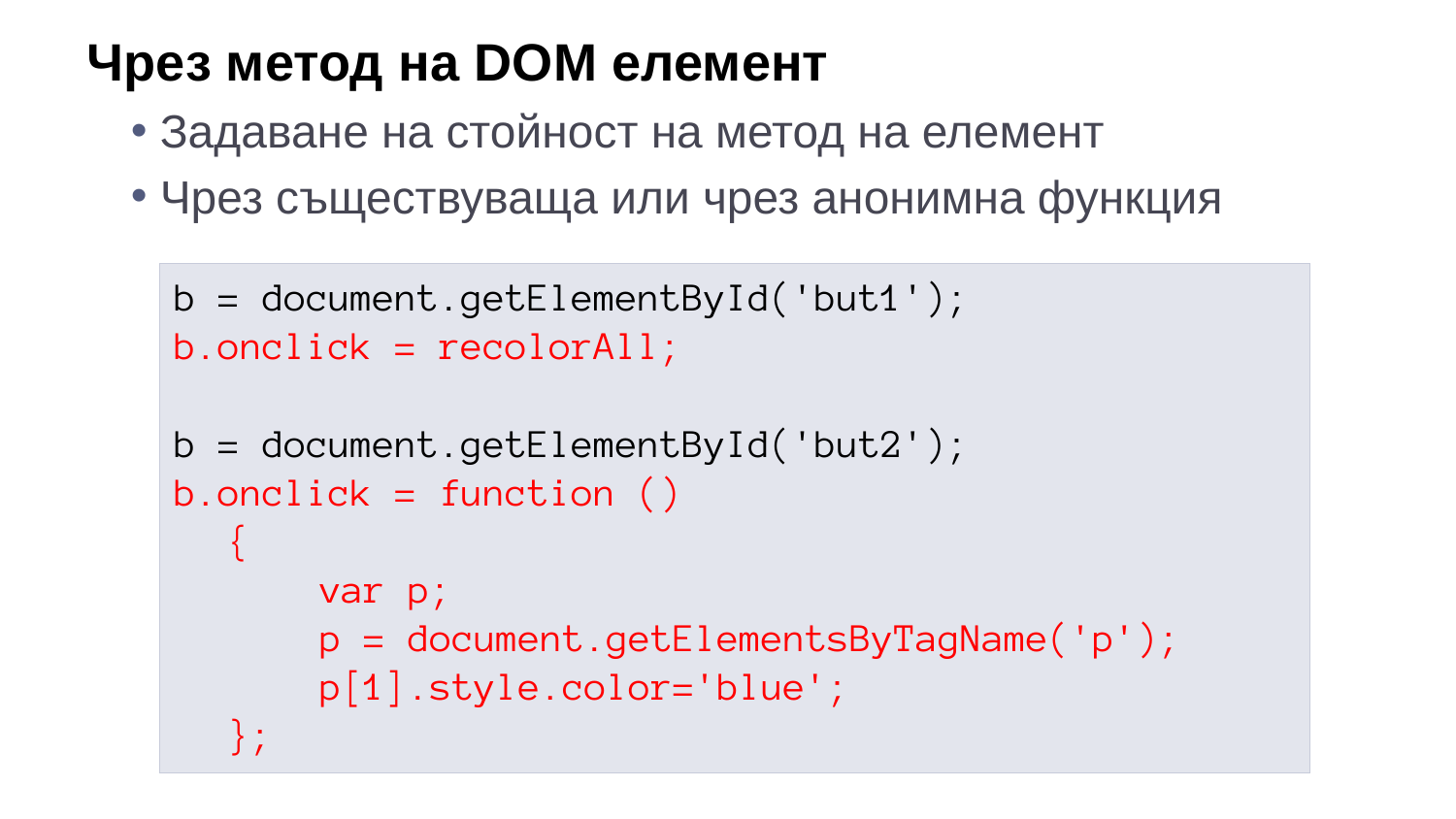

Чрез метод на DOM елемент
Задаване на стойност на метод на елемент
Чрез съществуваща или чрез анонимна функция

b = document.getElementById('but1');
b.onclick = recolorAll;

b = document.getElementById('but2');
b.onclick = function ()
	{
		var p;
		p = document.getElementsByTagName('p');
		p[1].style.color='blue';
	};